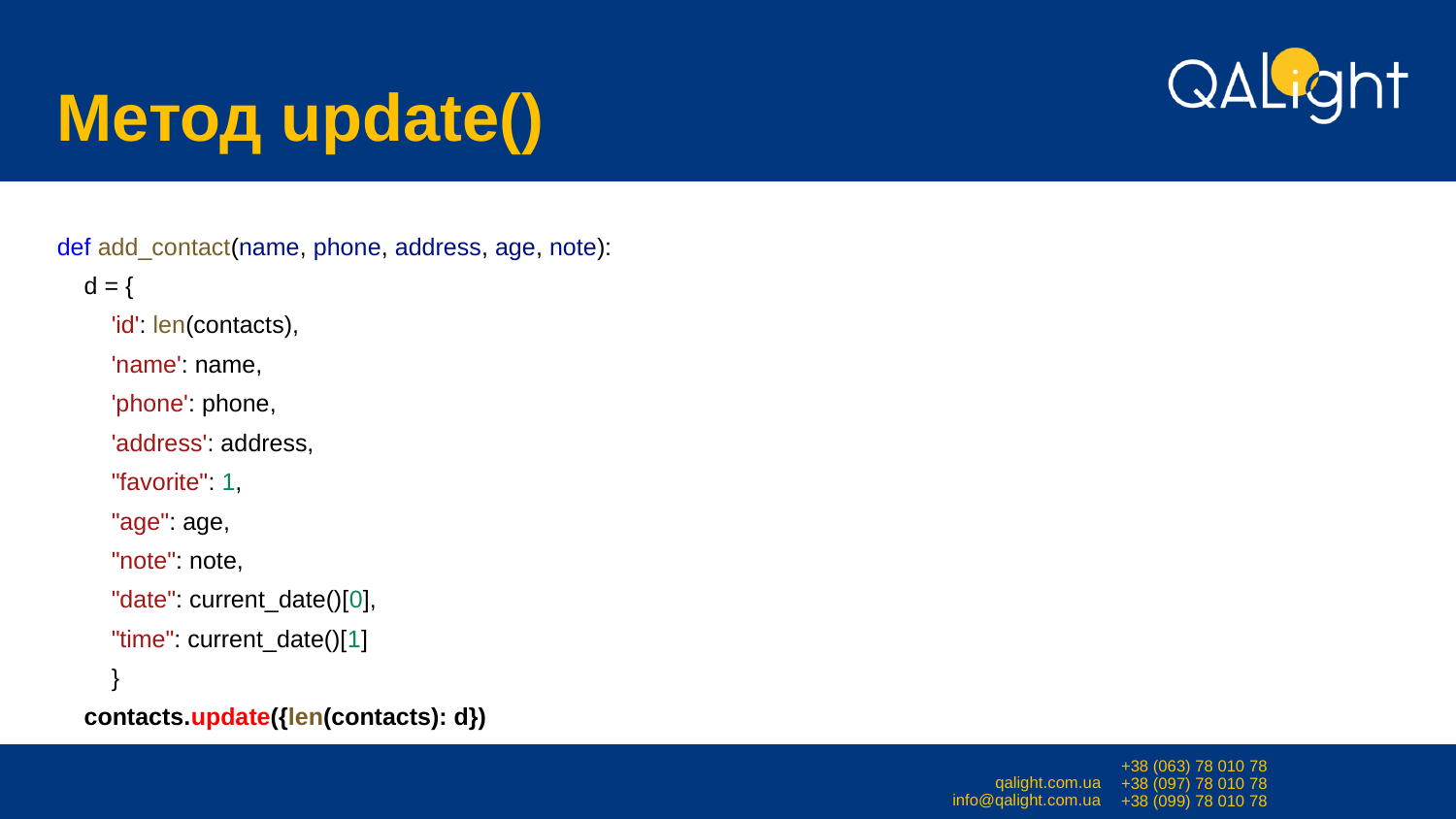

# Метод update()
def add_contact(name, phone, address, age, note):
    d = {
        'id': len(contacts),
        'name': name,
        'phone': phone,
        'address': address,
        "favorite": 1,
        "age": age,
        "note": note,
        "date": current_date()[0],
        "time": current_date()[1]
        }
    contacts.update({len(contacts): d})